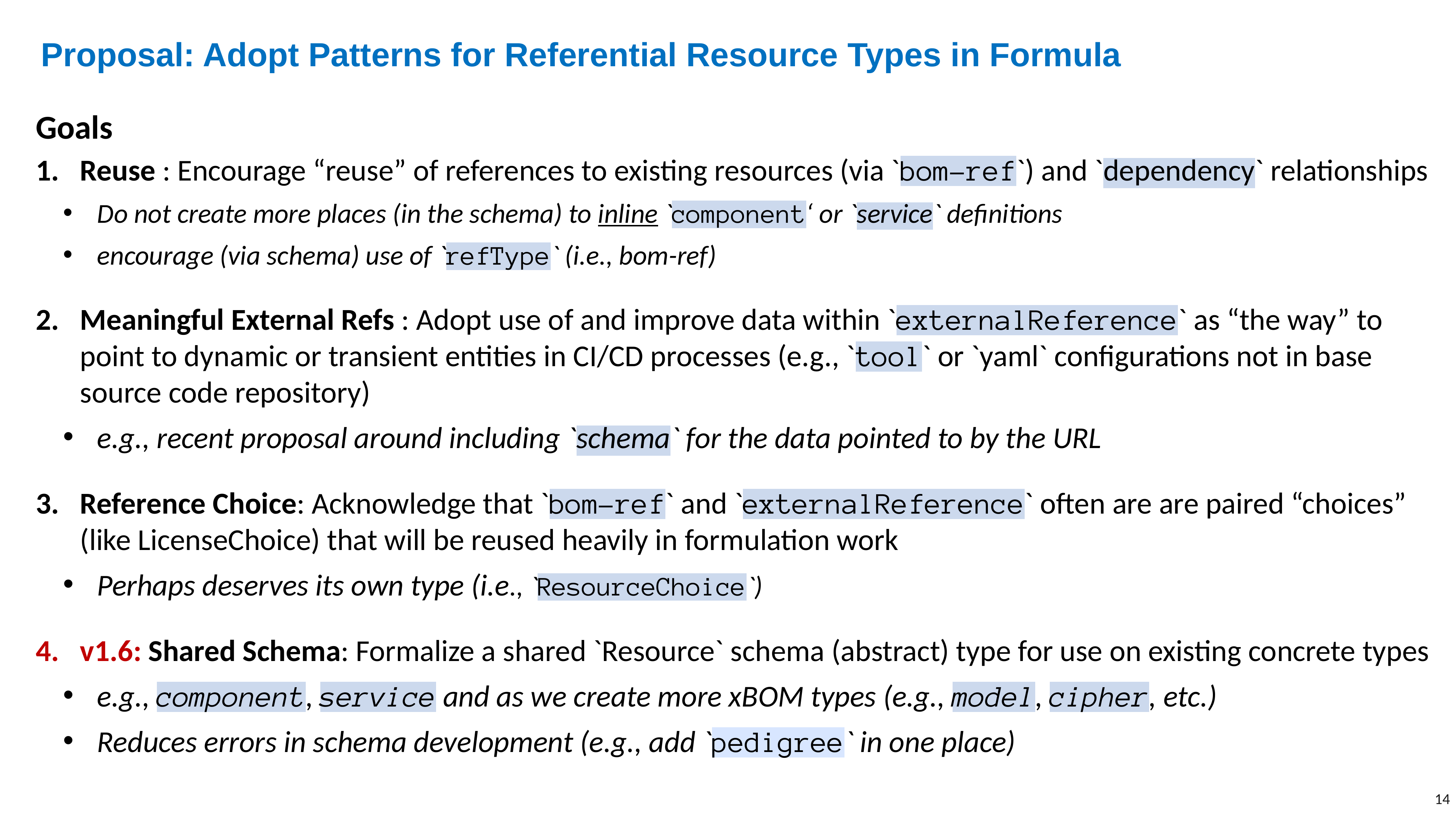

# Proposal: Adopt Patterns for Referential Resource Types in Formula
Goals
Reuse : Encourage “reuse” of references to existing resources (via `bom-ref`) and `dependency` relationships
Do not create more places (in the schema) to inline `component‘ or `service` definitions
encourage (via schema) use of `refType` (i.e., bom-ref)

Meaningful External Refs : Adopt use of and improve data within `externalReference` as “the way” to point to dynamic or transient entities in CI/CD processes (e.g., `tool` or `yaml` configurations not in base source code repository)
e.g., recent proposal around including `schema` for the data pointed to by the URL

Reference Choice: Acknowledge that `bom-ref` and `externalReference` often are are paired “choices” (like LicenseChoice) that will be reused heavily in formulation work
Perhaps deserves its own type (i.e., `ResourceChoice`)

v1.6: Shared Schema: Formalize a shared `Resource` schema (abstract) type for use on existing concrete types
e.g., component, service and as we create more xBOM types (e.g., model, cipher, etc.)
Reduces errors in schema development (e.g., add `pedigree` in one place)
14